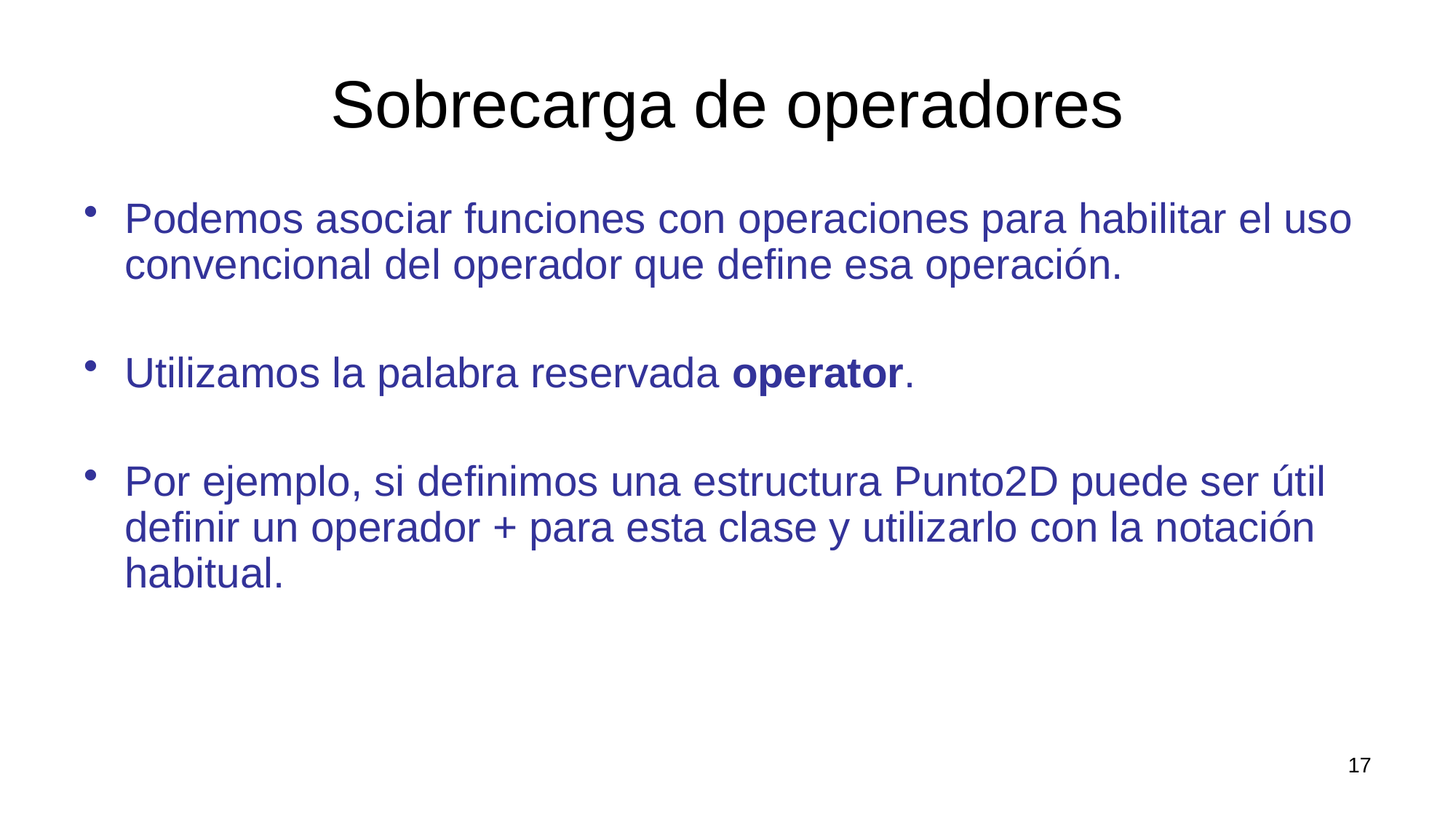

# Sobrecarga de operadores
Podemos asociar funciones con operaciones para habilitar el uso convencional del operador que define esa operación.

Utilizamos la palabra reservada operator.

Por ejemplo, si definimos una estructura Punto2D puede ser útil definir un operador + para esta clase y utilizarlo con la notación habitual.
17